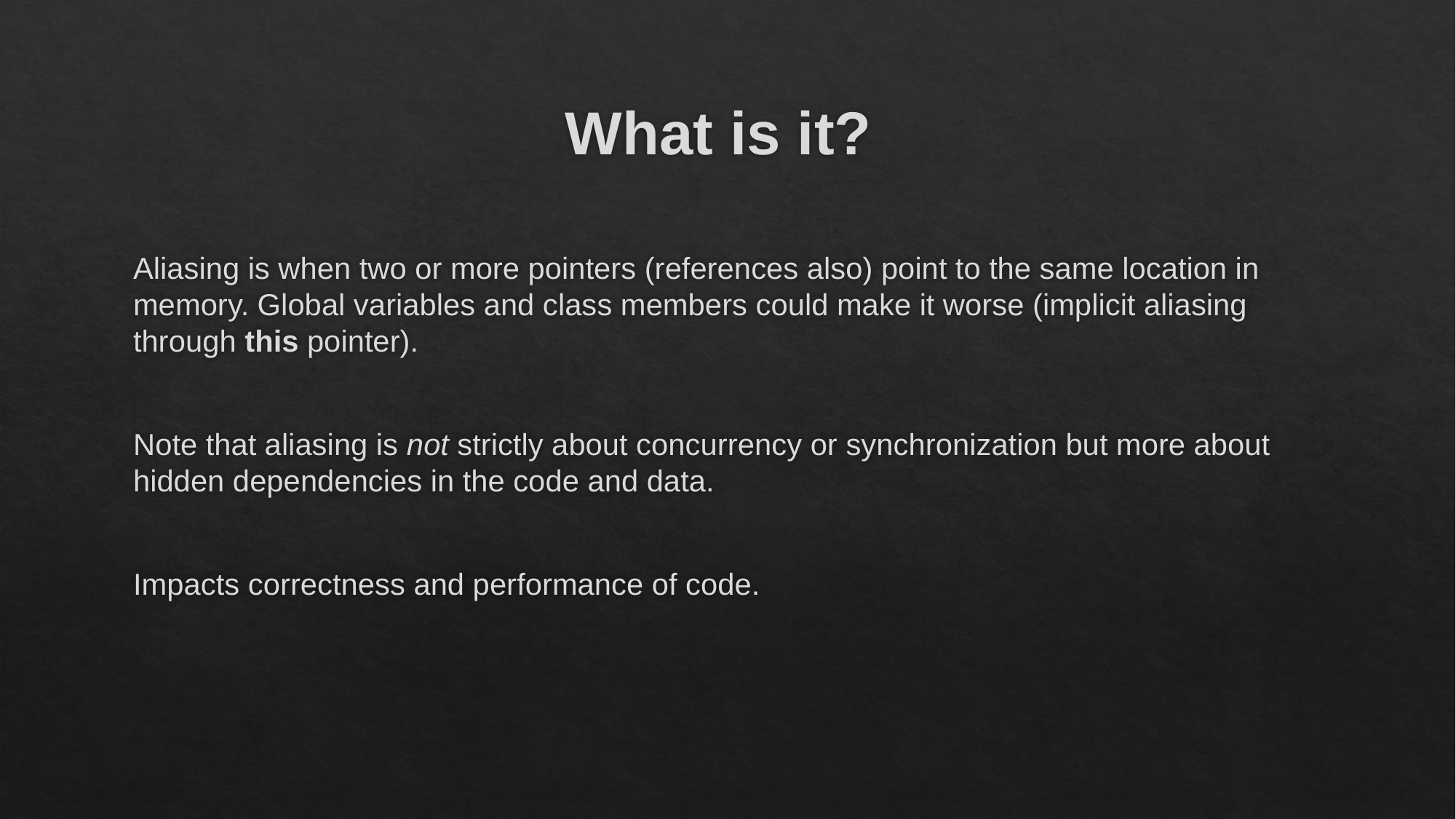

# What is it?

Aliasing is when two or more pointers (references also) point to the same location in memory. Global variables and class members could make it worse (implicit aliasing through this pointer).

Note that aliasing is not strictly about concurrency or synchronization but more about hidden dependencies in the code and data.

Impacts correctness and performance of code.